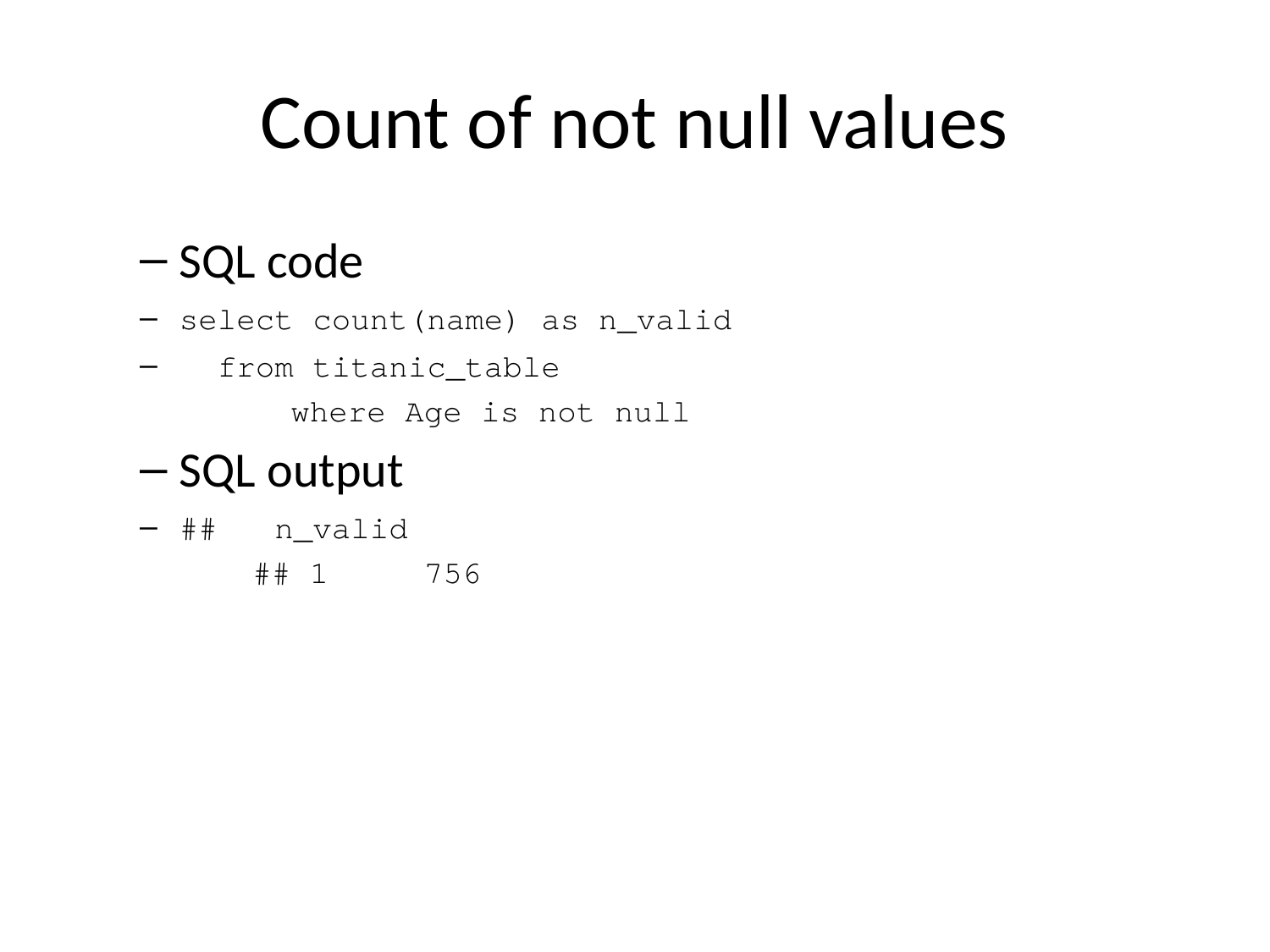

# Count of not null values
SQL code
select count(name) as n_valid
  from titanic_table
  where Age is not null
SQL output
##   n_valid
## 1     756